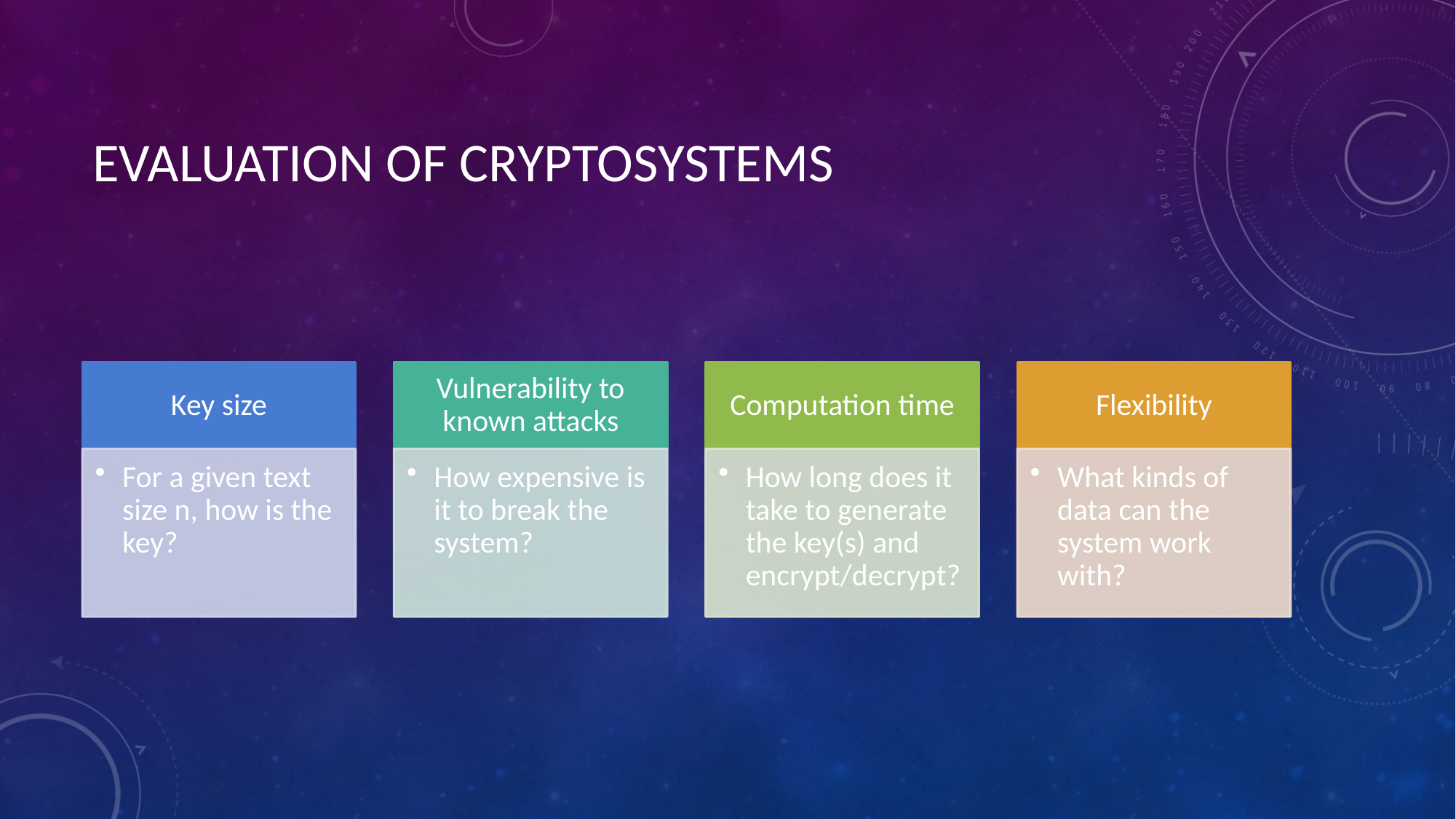

# Evaluation of Cryptosystems
Key size
For a given text size n, how is the key?
Vulnerability to known attacks
How expensive is it to break the system?
Computation time
How long does it take to generate the key(s) and encrypt/decrypt?
Flexibility
What kinds of data can the system work with?